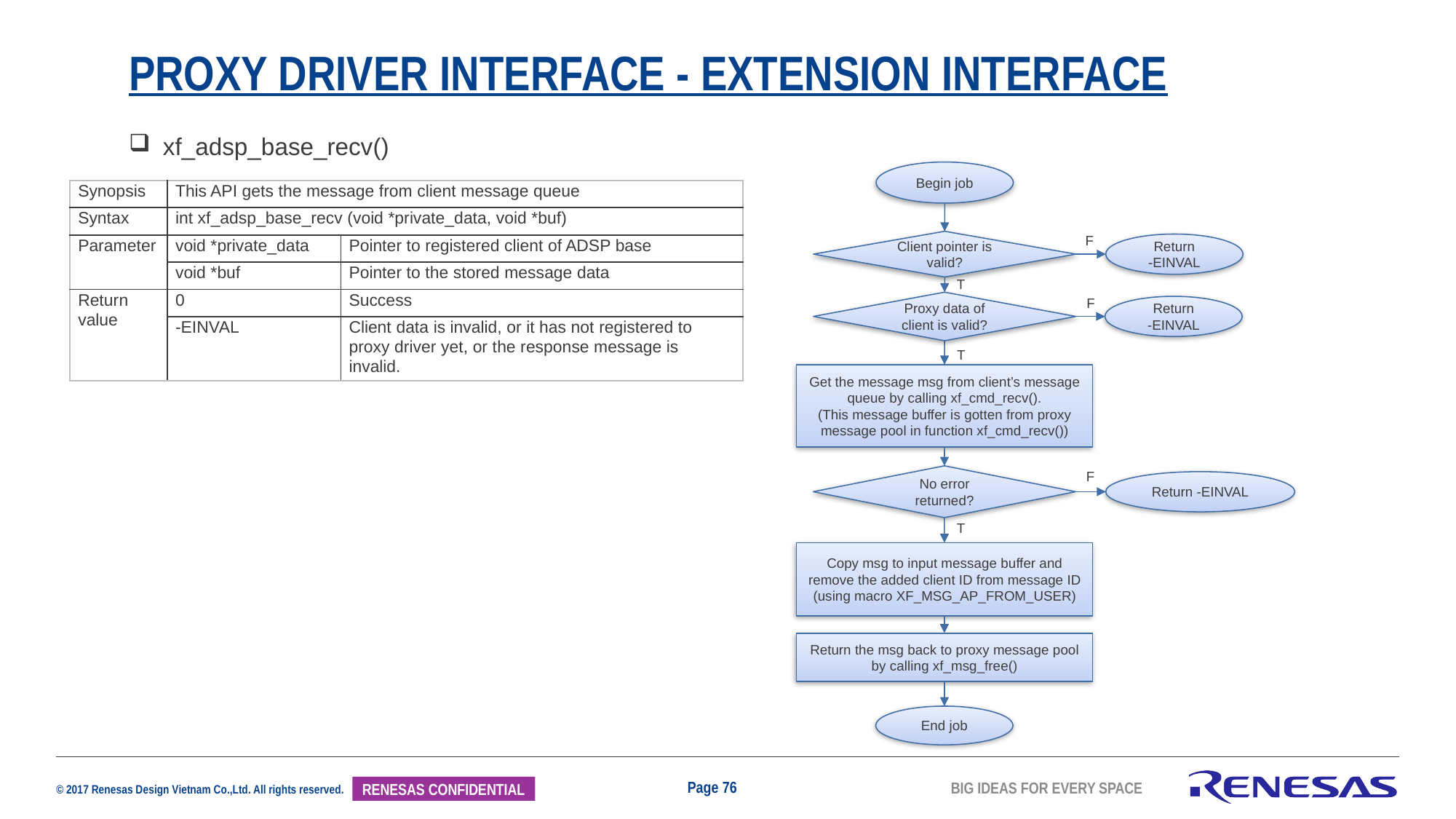

# Proxy Driver Interface - Extension Interface
xf_adsp_base_recv()
Begin job
| Synopsis | This API gets the message from client message queue |  |
| --- | --- | --- |
| Syntax | int xf\_adsp\_base\_recv (void \*private\_data, void \*buf) |  |
| Parameter | void \*private\_data | Pointer to registered client of ADSP base |
|  | void \*buf | Pointer to the stored message data |
| Return value | 0 | Success |
|  | -EINVAL | Client data is invalid, or it has not registered to proxy driver yet, or the response message is invalid. |
F
Client pointer is valid?
Return
-EINVAL
T
F
Proxy data of client is valid?
Return
-EINVAL
T
Get the message msg from client’s message queue by calling xf_cmd_recv().
(This message buffer is gotten from proxy message pool in function xf_cmd_recv())
F
No error returned?
Return -EINVAL
T
Copy msg to input message buffer and
remove the added client ID from message ID (using macro XF_MSG_AP_FROM_USER)
Return the msg back to proxy message pool by calling xf_msg_free()
End job
Page 76